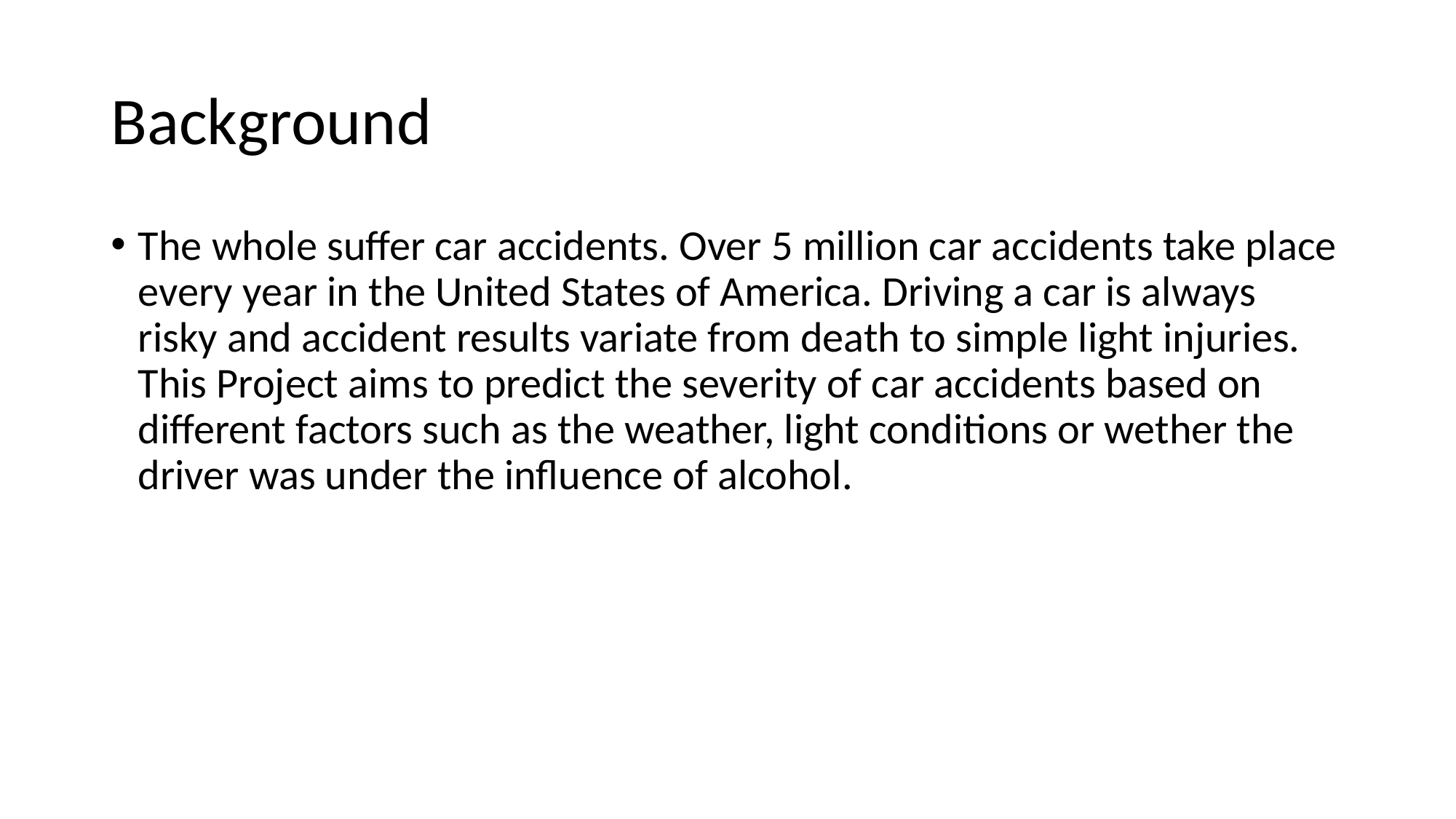

# Background
The whole suffer car accidents. Over 5 million car accidents take place every year in the United States of America. Driving a car is always risky and accident results variate from death to simple light injuries. This Project aims to predict the severity of car accidents based on different factors such as the weather, light conditions or wether the driver was under the influence of alcohol.